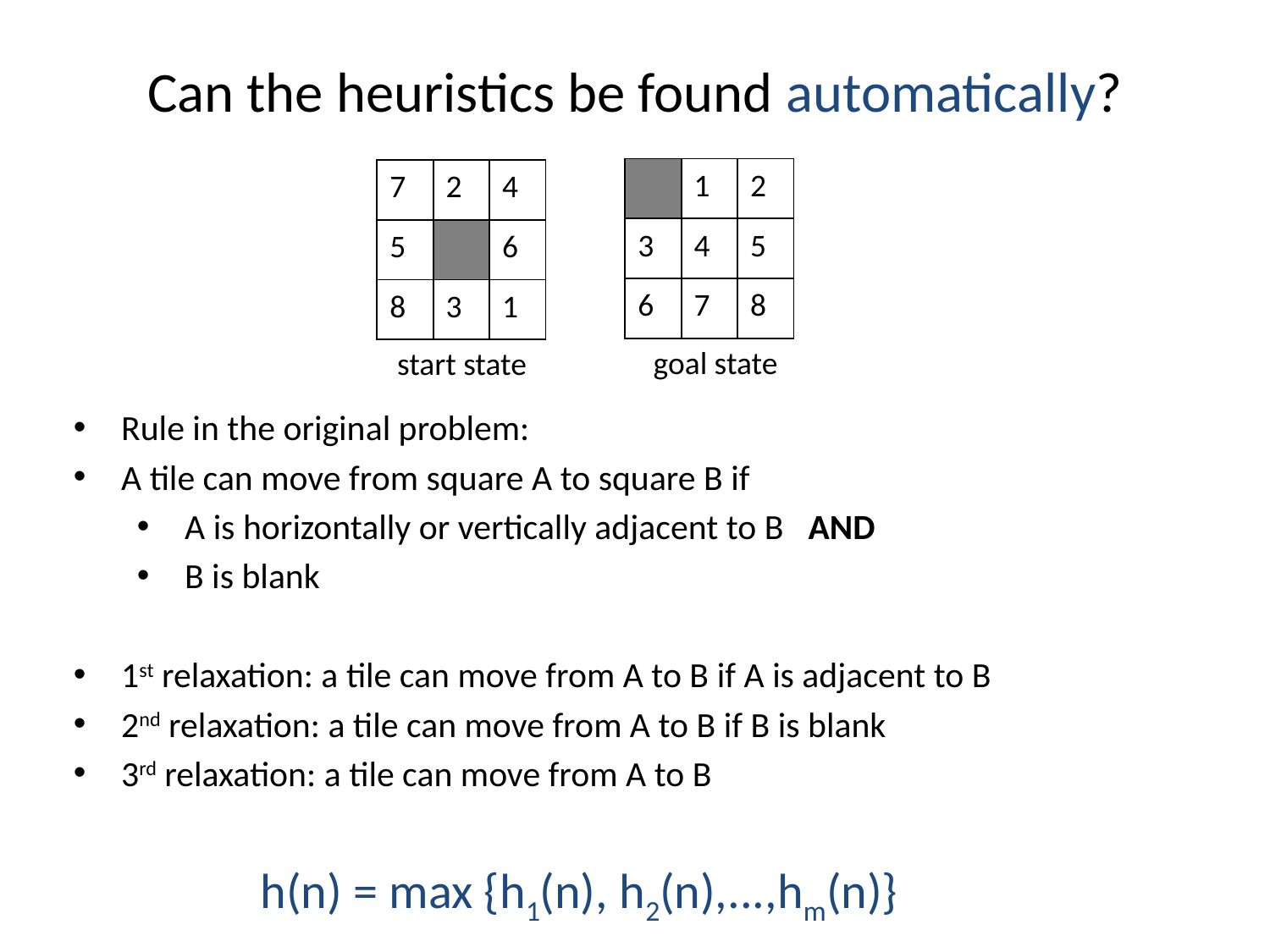

# Can the heuristics be found automatically?

Rule in the original problem:
A tile can move from square A to square B if
A is horizontally or vertically adjacent to B   AND
B is blank

1st relaxation: a tile can move from A to B if A is adjacent to B
2nd relaxation: a tile can move from A to B if B is blank
3rd relaxation: a tile can move from A to B
|  | 1 | 2 |
| --- | --- | --- |
| 3 | 4 | 5 |
| 6 | 7 | 8 |
| 7 | 2 | 4 |
| --- | --- | --- |
| 5 |  | 6 |
| 8 | 3 | 1 |
goal state
start state

h(n) = max {h1(n), h2(n),...,hm(n)}